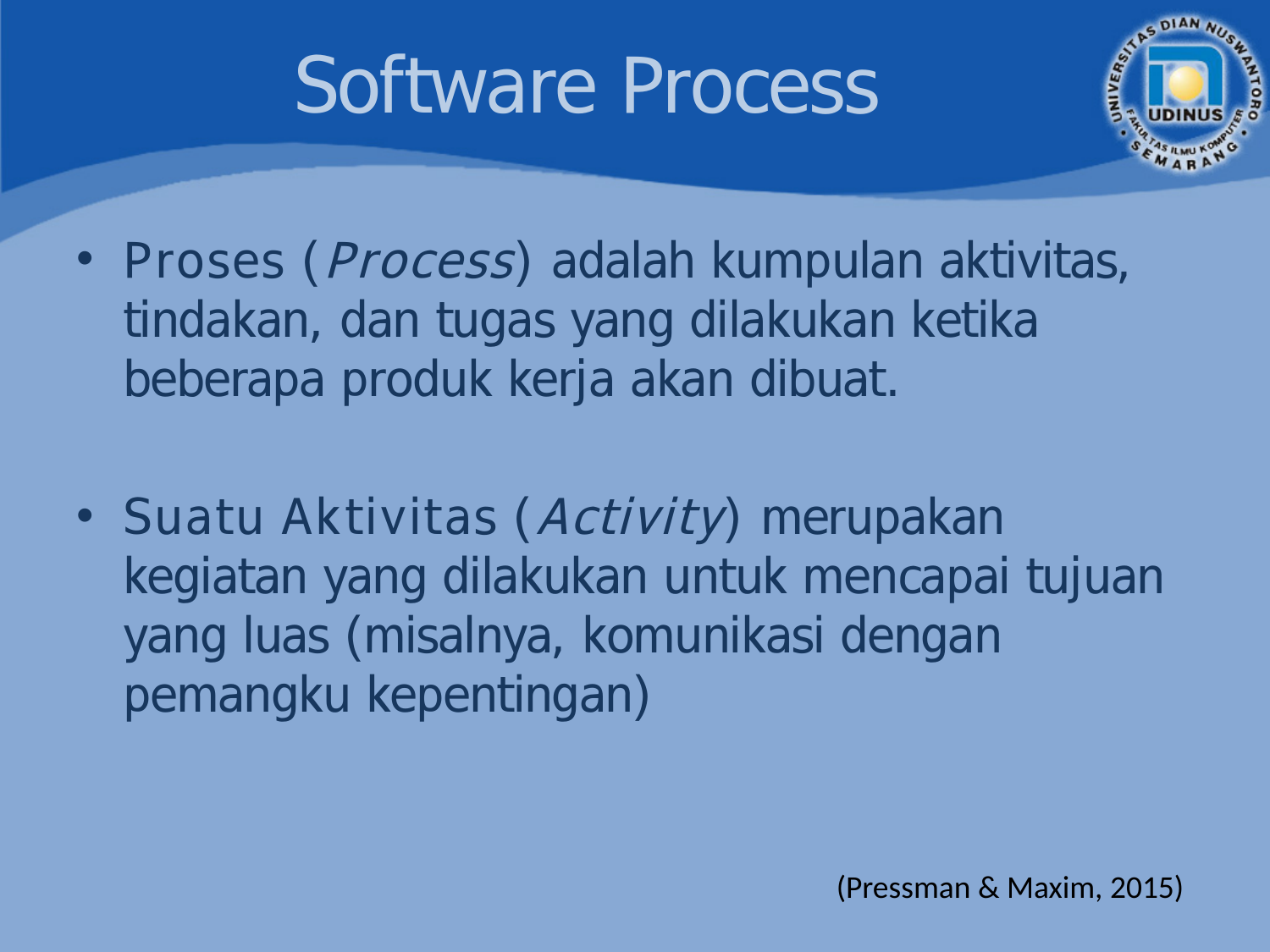

# Software Process
Proses (Process) adalah kumpulan aktivitas, tindakan, dan tugas yang dilakukan ketika beberapa produk kerja akan dibuat.

Suatu Aktivitas (Activity) merupakan kegiatan yang dilakukan untuk mencapai tujuan yang luas (misalnya, komunikasi dengan pemangku kepentingan)
(Pressman & Maxim, 2015)